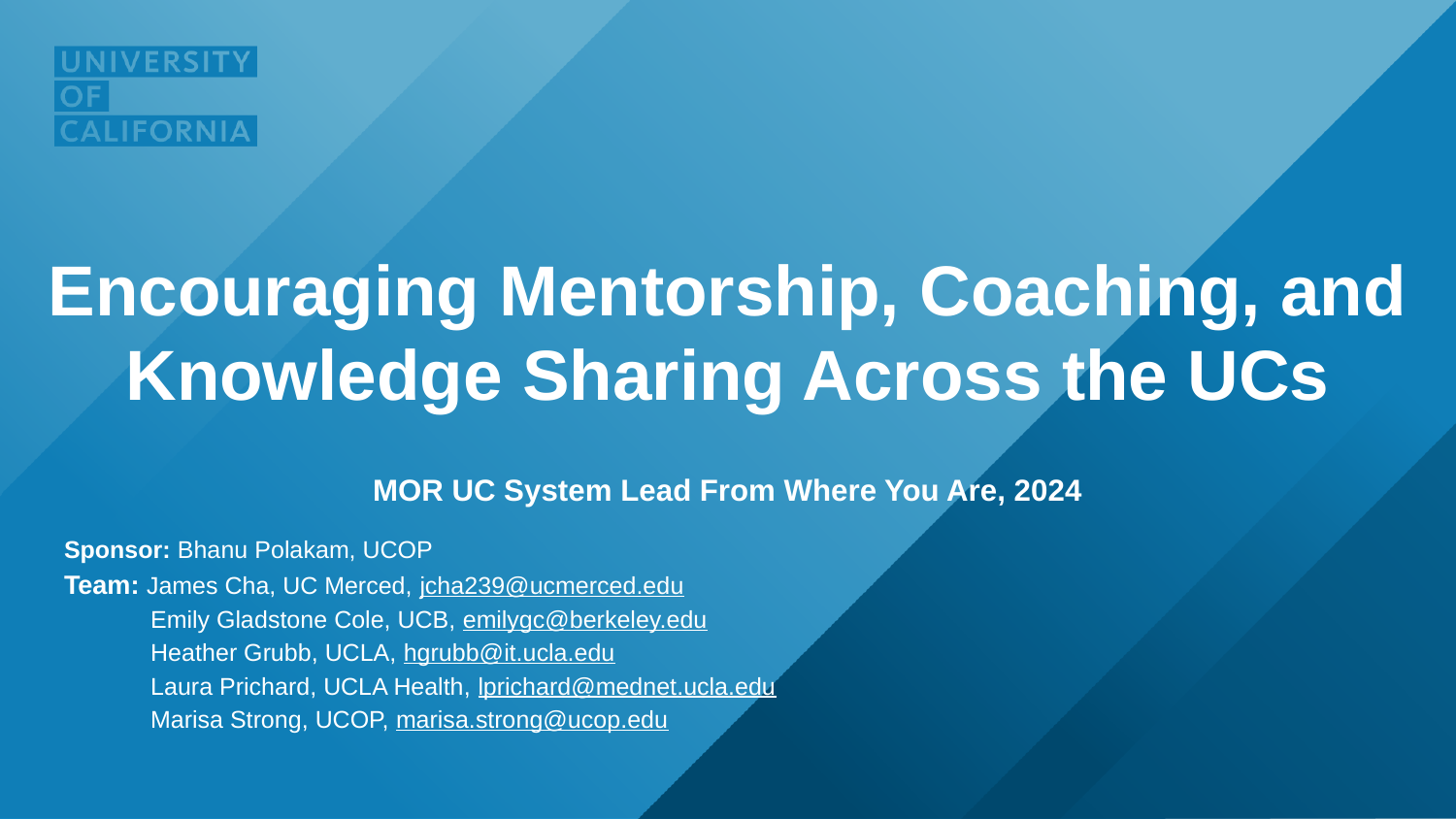

# Encouraging Mentorship, Coaching, and Knowledge Sharing Across the UCs
MOR UC System Lead From Where You Are, 2024

Sponsor: Bhanu Polakam, UCOP
Team: James Cha, UC Merced, jcha239@ucmerced.edu
  Emily Gladstone Cole, UCB, emilygc@berkeley.edu
  Heather Grubb, UCLA, hgrubb@it.ucla.edu
  Laura Prichard, UCLA Health, lprichard@mednet.ucla.edu
  Marisa Strong, UCOP, marisa.strong@ucop.edu